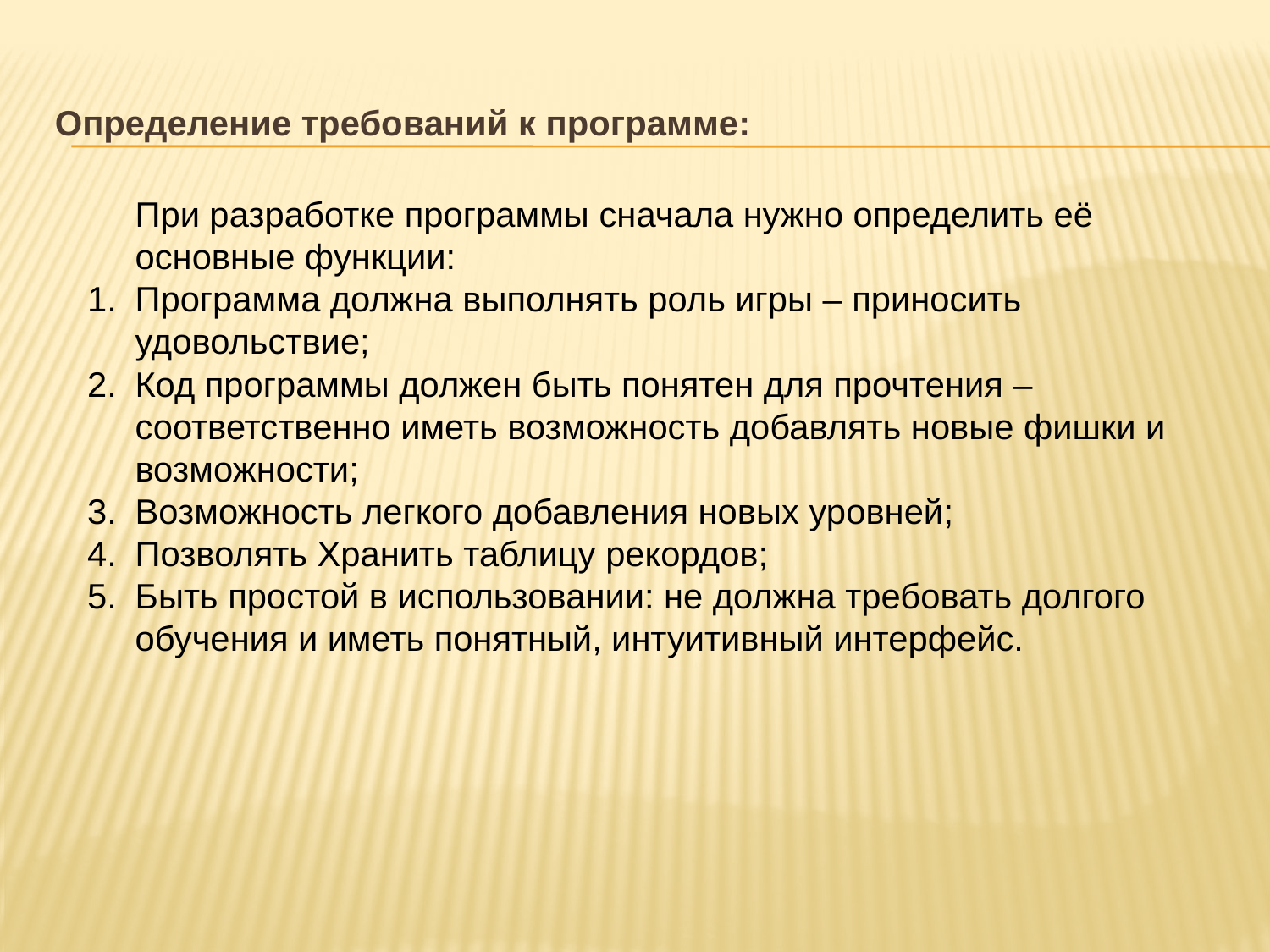

# Определение требований к программе:
	При разработке программы сначала нужно определить её основные функции:
Программа должна выполнять роль игры – приносить удовольствие;
Код программы должен быть понятен для прочтения – соответственно иметь возможность добавлять новые фишки и возможности;
Возможность легкого добавления новых уровней;
Позволять Хранить таблицу рекордов;
Быть простой в использовании: не должна требовать долгого обучения и иметь понятный, интуитивный интерфейс.